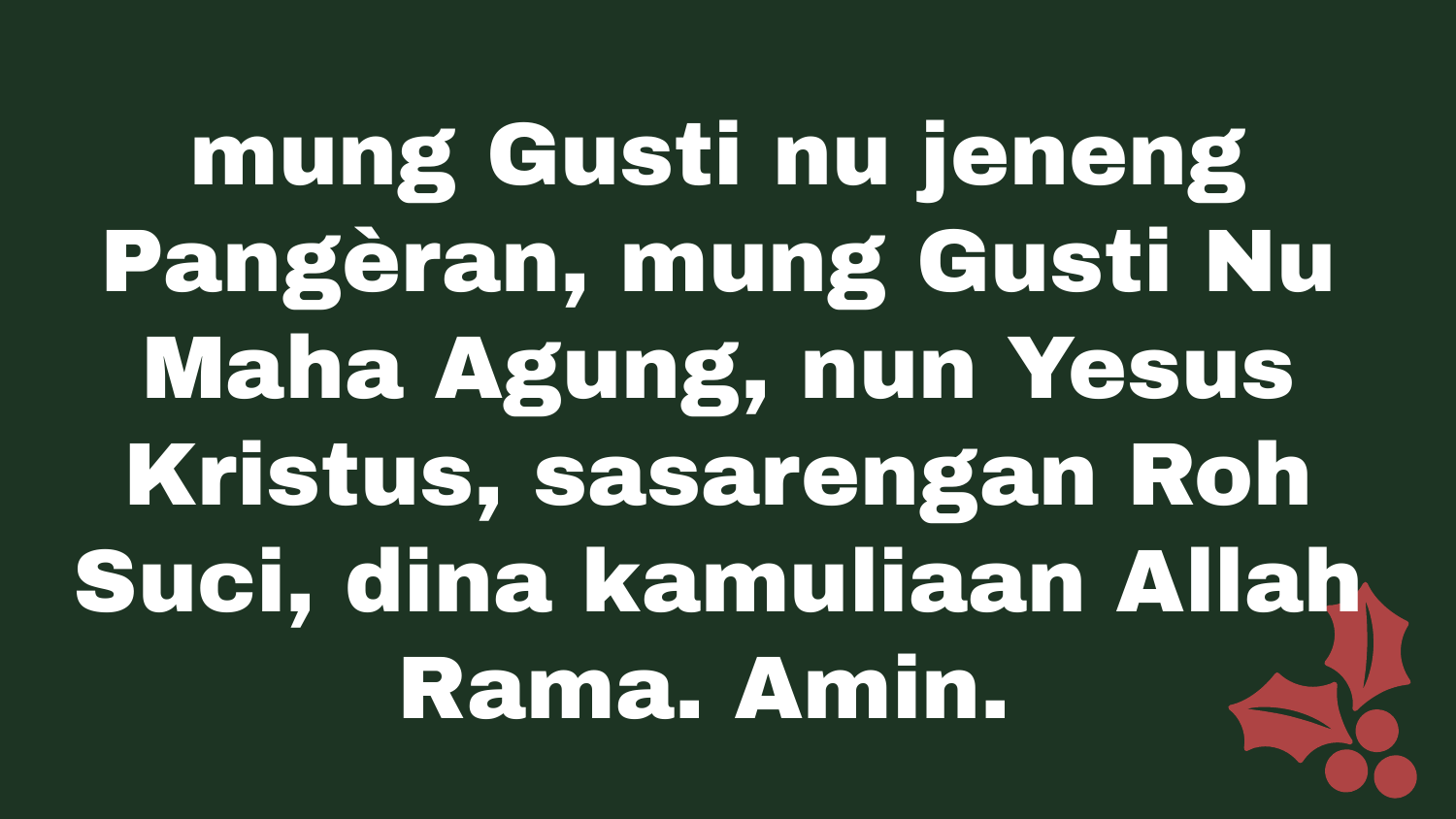

mung Gusti nu jeneng Pangèran, mung Gusti Nu Maha Agung, nun Yesus Kristus, sasarengan Roh Suci, dina kamuliaan Allah Rama. Amin.